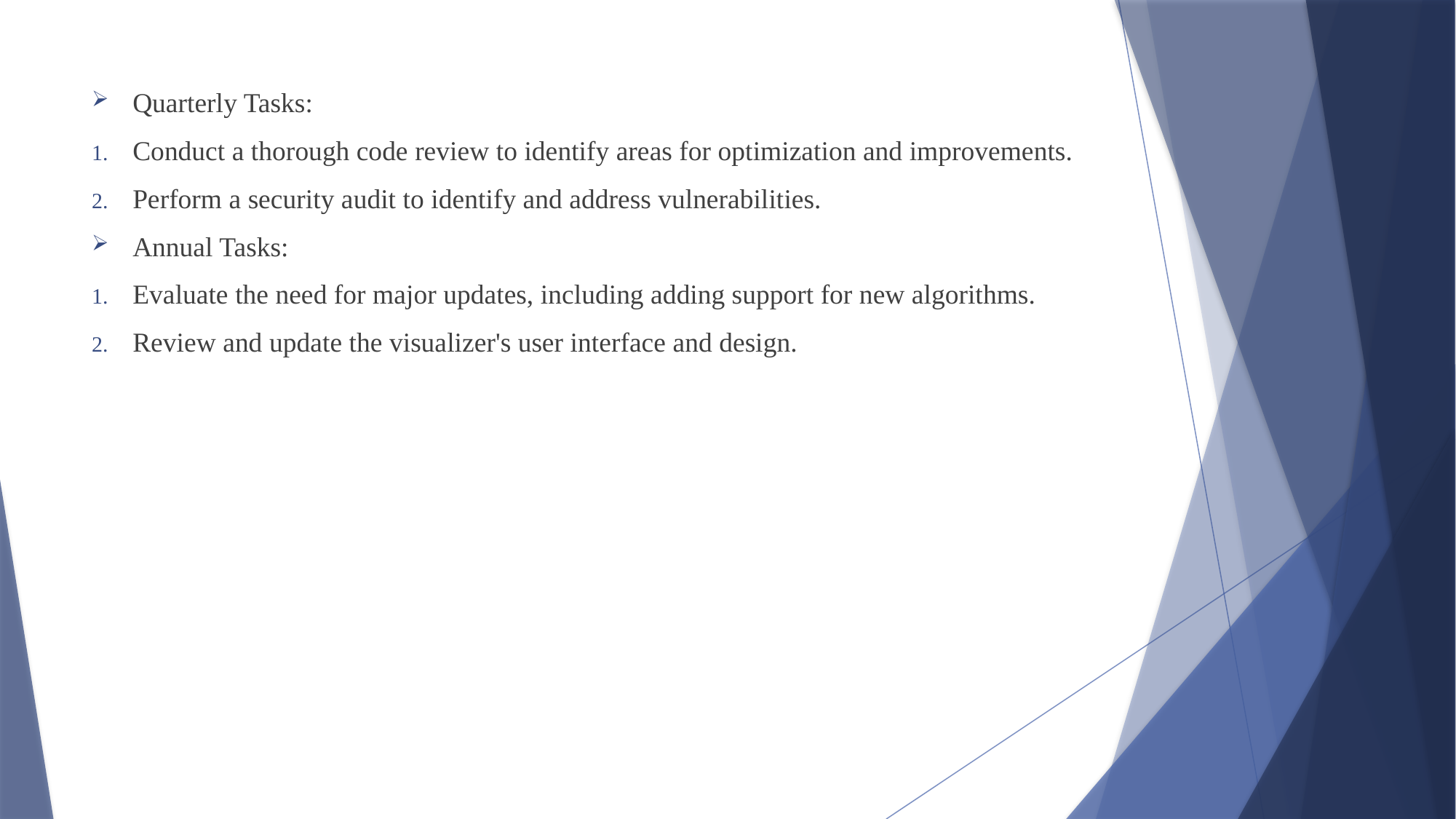

Quarterly Tasks:
Conduct a thorough code review to identify areas for optimization and improvements.
Perform a security audit to identify and address vulnerabilities.
Annual Tasks:
Evaluate the need for major updates, including adding support for new algorithms.
Review and update the visualizer's user interface and design.